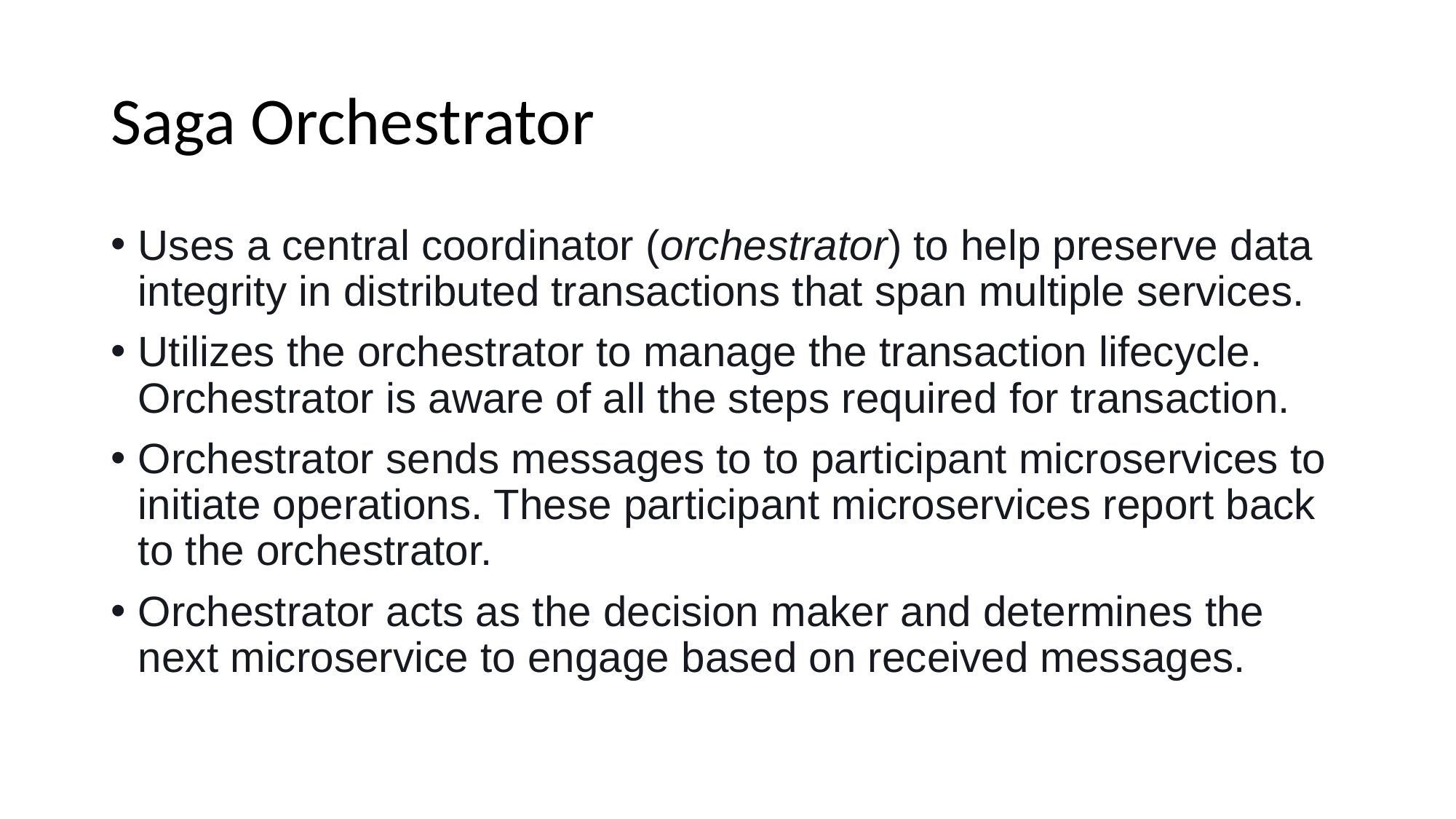

# Saga Orchestrator
Uses a central coordinator (orchestrator) to help preserve data integrity in distributed transactions that span multiple services.
Utilizes the orchestrator to manage the transaction lifecycle. Orchestrator is aware of all the steps required for transaction.
Orchestrator sends messages to to participant microservices to initiate operations. These participant microservices report back to the orchestrator.
Orchestrator acts as the decision maker and determines the next microservice to engage based on received messages.